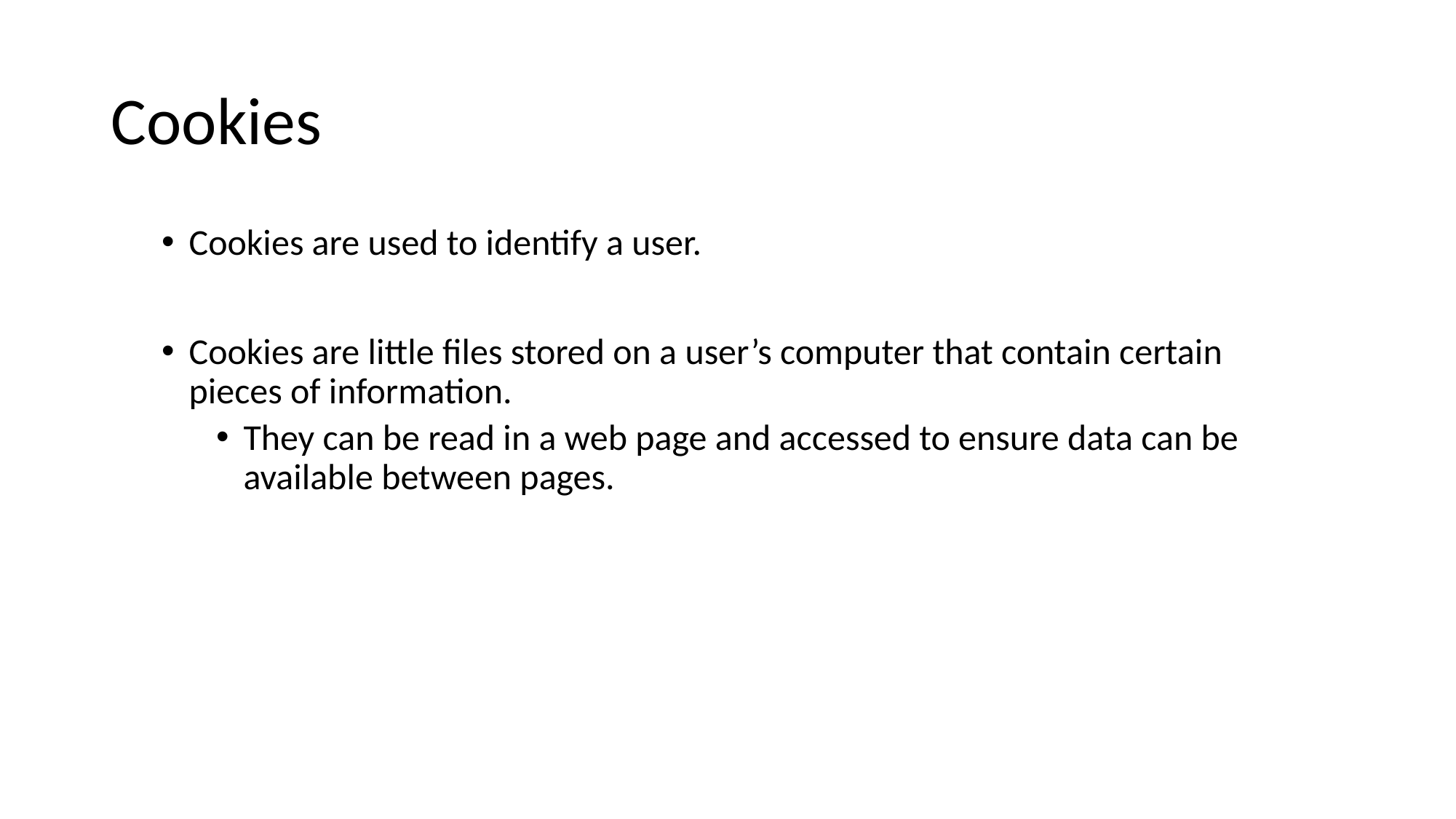

# Cookies
Cookies are used to identify a user.

Cookies are little files stored on a user’s computer that contain certain pieces of information.
They can be read in a web page and accessed to ensure data can be available between pages.